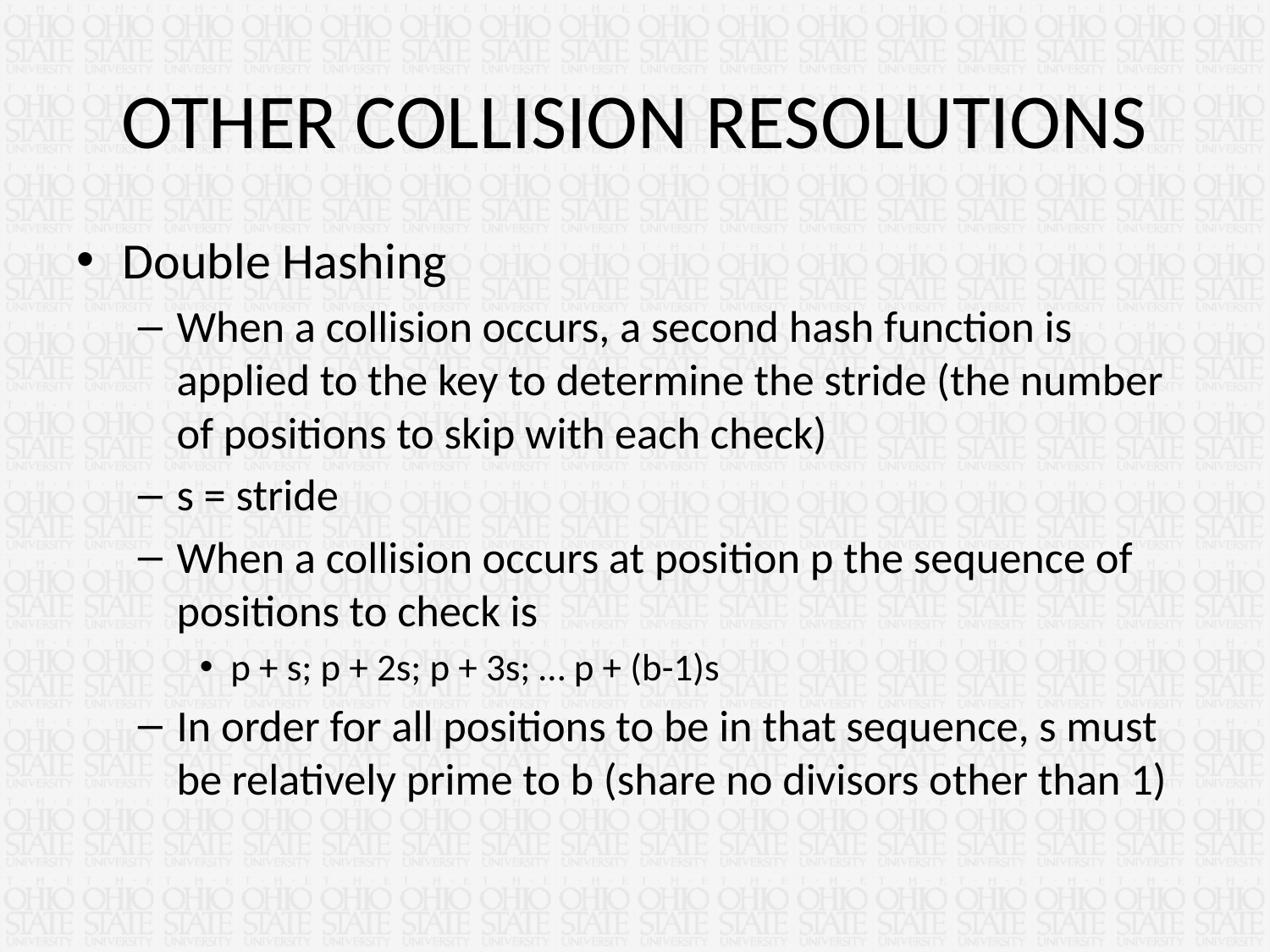

# OTHER COLLISION RESOLUTIONS
Double Hashing
When a collision occurs, a second hash function is applied to the key to determine the stride (the number of positions to skip with each check)
s = stride
When a collision occurs at position p the sequence of positions to check is
p + s; p + 2s; p + 3s; … p + (b-1)s
In order for all positions to be in that sequence, s must be relatively prime to b (share no divisors other than 1)